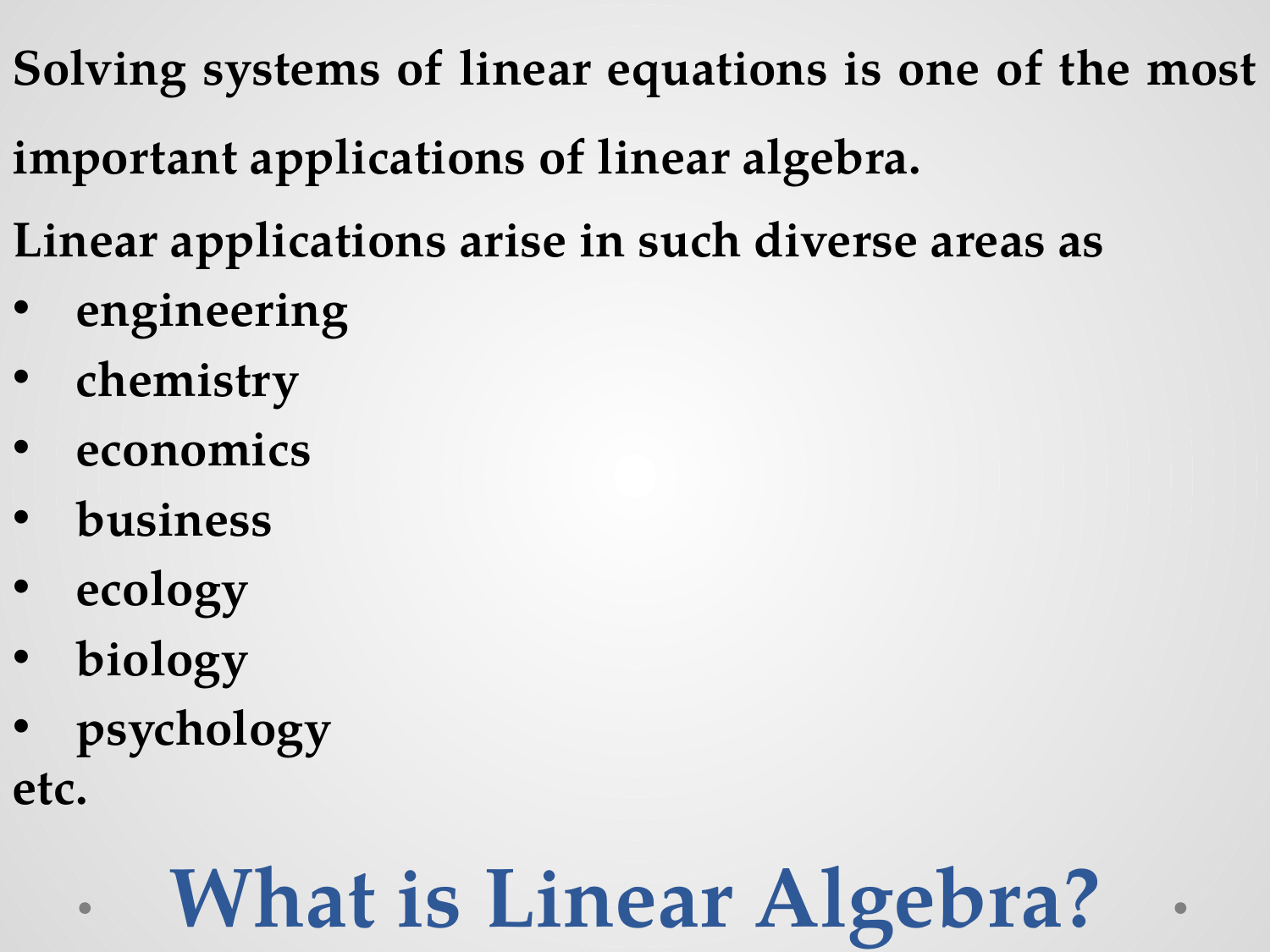

Solving systems of linear equations is one of the most important applications of linear algebra.
Linear applications arise in such diverse areas as
engineering
chemistry
economics
business
ecology
biology
psychology
etc.
What is Linear Algebra?